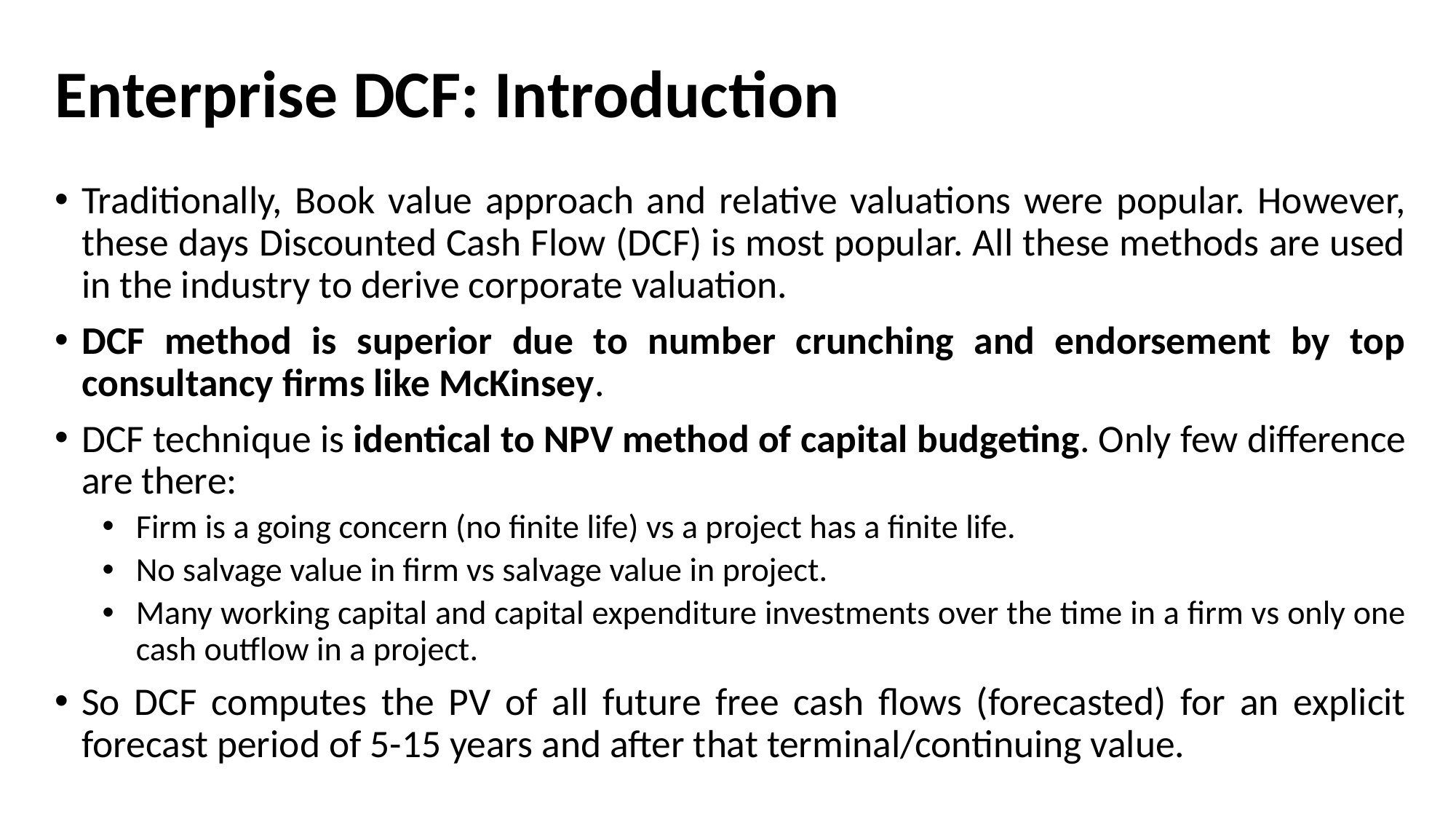

# Enterprise DCF: Introduction
Traditionally, Book value approach and relative valuations were popular. However, these days Discounted Cash Flow (DCF) is most popular. All these methods are used in the industry to derive corporate valuation.
DCF method is superior due to number crunching and endorsement by top consultancy firms like McKinsey.
DCF technique is identical to NPV method of capital budgeting. Only few difference are there:
Firm is a going concern (no finite life) vs a project has a finite life.
No salvage value in firm vs salvage value in project.
Many working capital and capital expenditure investments over the time in a firm vs only one cash outflow in a project.
So DCF computes the PV of all future free cash flows (forecasted) for an explicit forecast period of 5-15 years and after that terminal/continuing value.